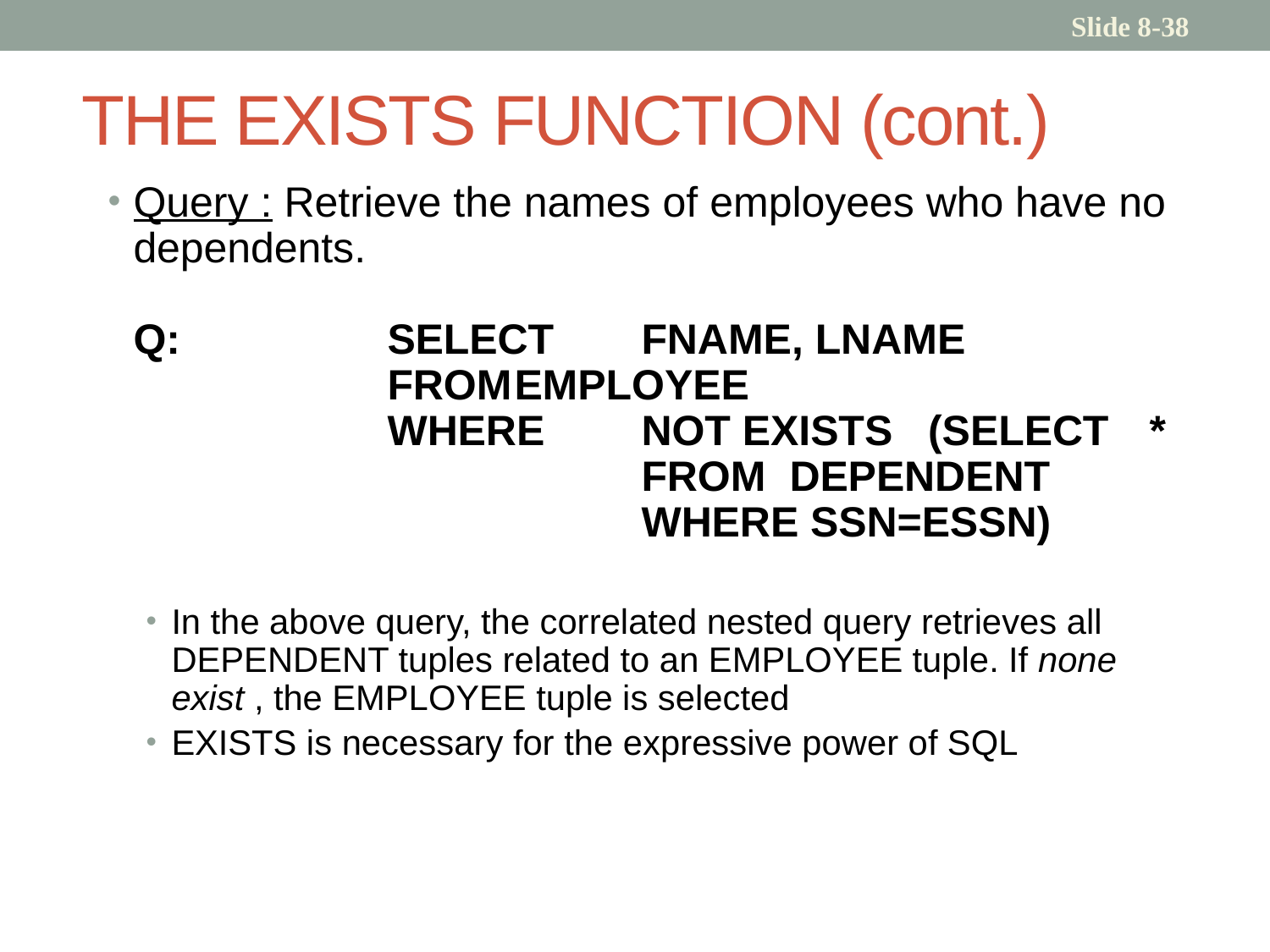

Slide 8-38
# THE EXISTS FUNCTION (cont.)
Query : Retrieve the names of employees who have no dependents.
Q:		SELECT  	FNAME, LNAME
		FROM	EMPLOYEE
		WHERE	NOT EXISTS   (SELECT	*
				FROM  DEPENDENT
				WHERE SSN=ESSN)
In the above query, the correlated nested query retrieves all DEPENDENT tuples related to an EMPLOYEE tuple. If none exist , the EMPLOYEE tuple is selected
EXISTS is necessary for the expressive power of SQL